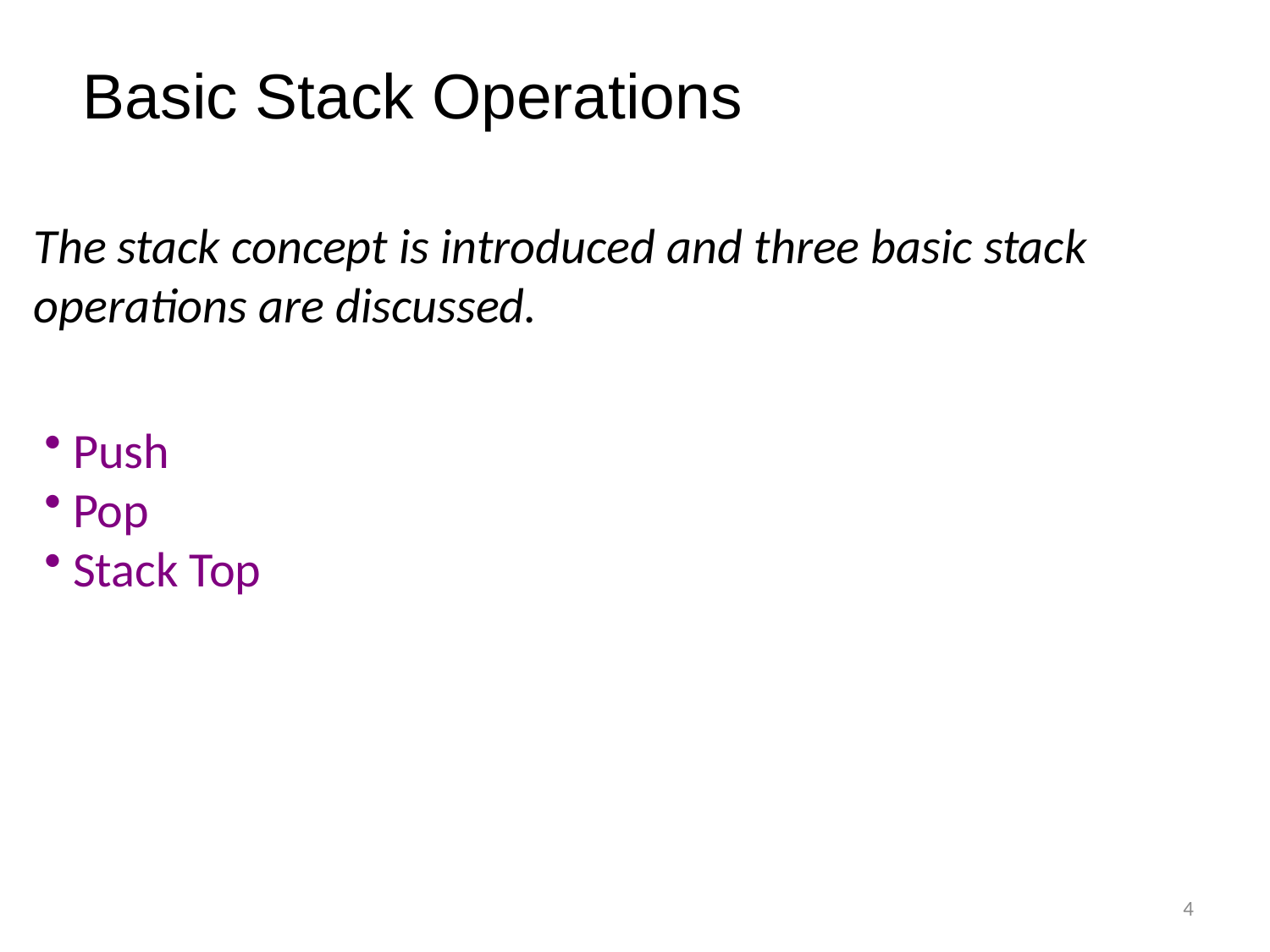

Basic Stack Operations
The stack concept is introduced and three basic stack operations are discussed.
 Push
 Pop
 Stack Top
4